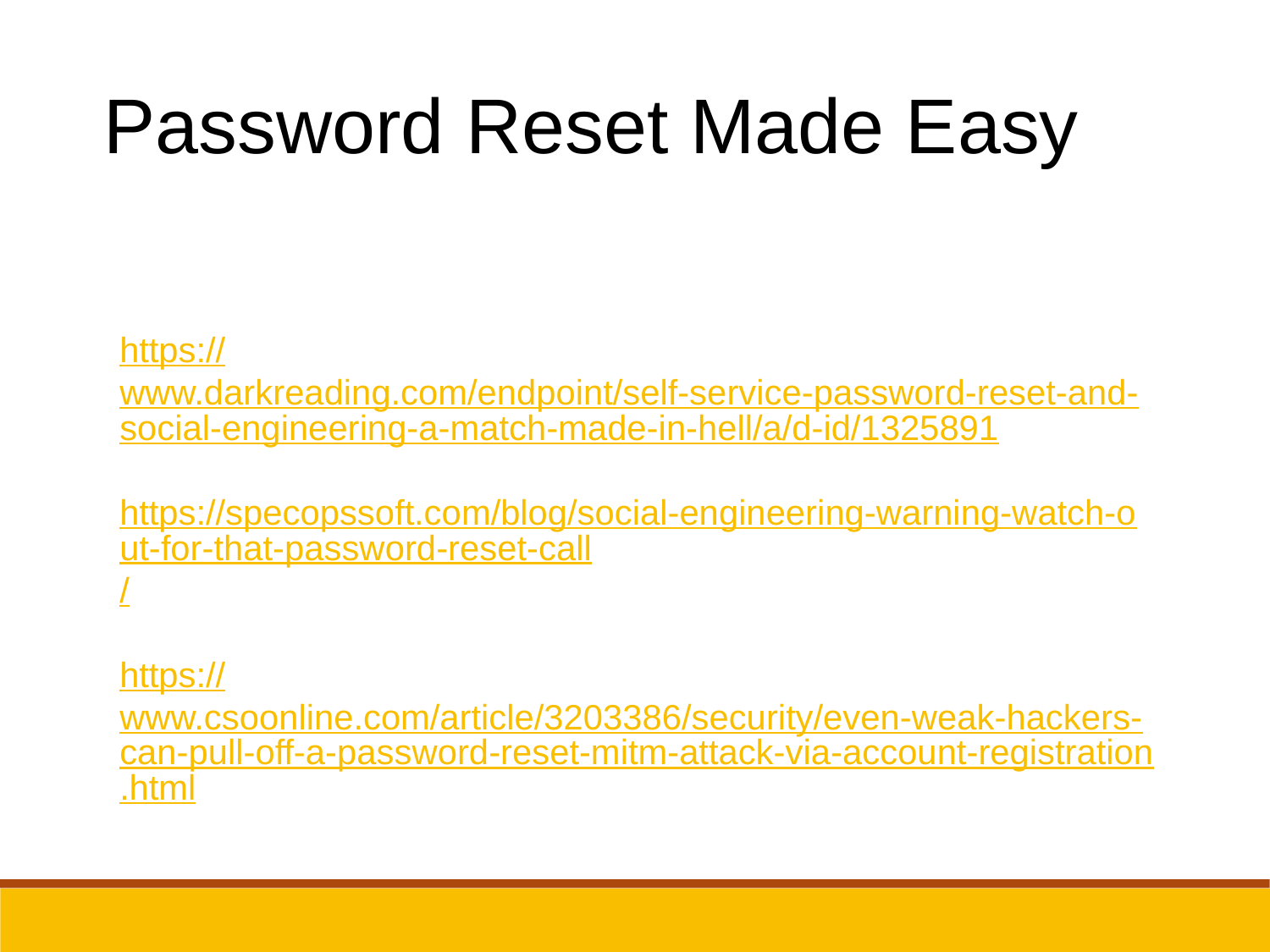

Password Reset Made Easy
https://www.darkreading.com/endpoint/self-service-password-reset-and-social-engineering-a-match-made-in-hell/a/d-id/1325891

https://specopssoft.com/blog/social-engineering-warning-watch-out-for-that-password-reset-call/

https://www.csoonline.com/article/3203386/security/even-weak-hackers-can-pull-off-a-password-reset-mitm-attack-via-account-registration.html